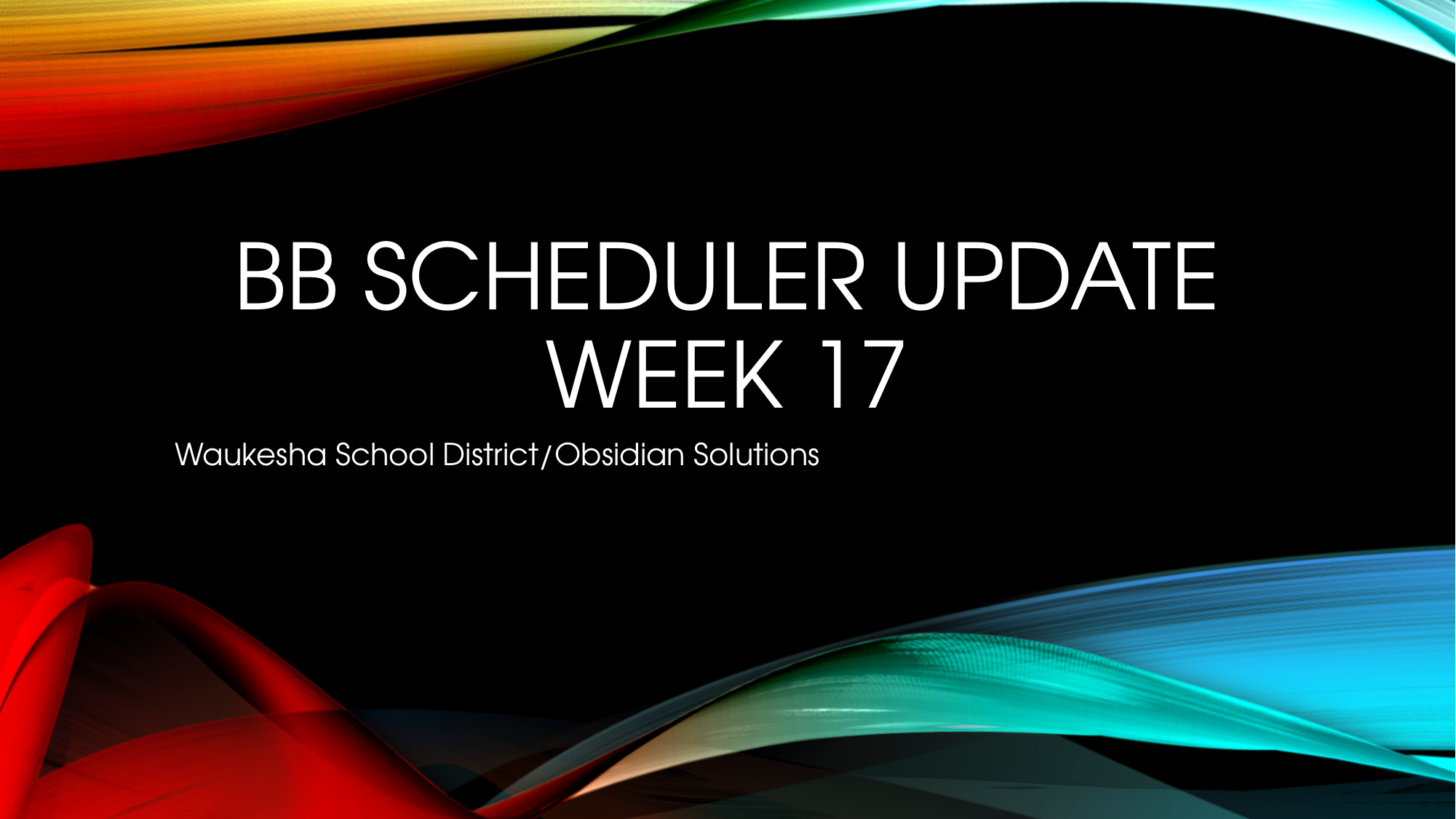

# BB Scheduler Update Week 17
Waukesha School District/Obsidian Solutions